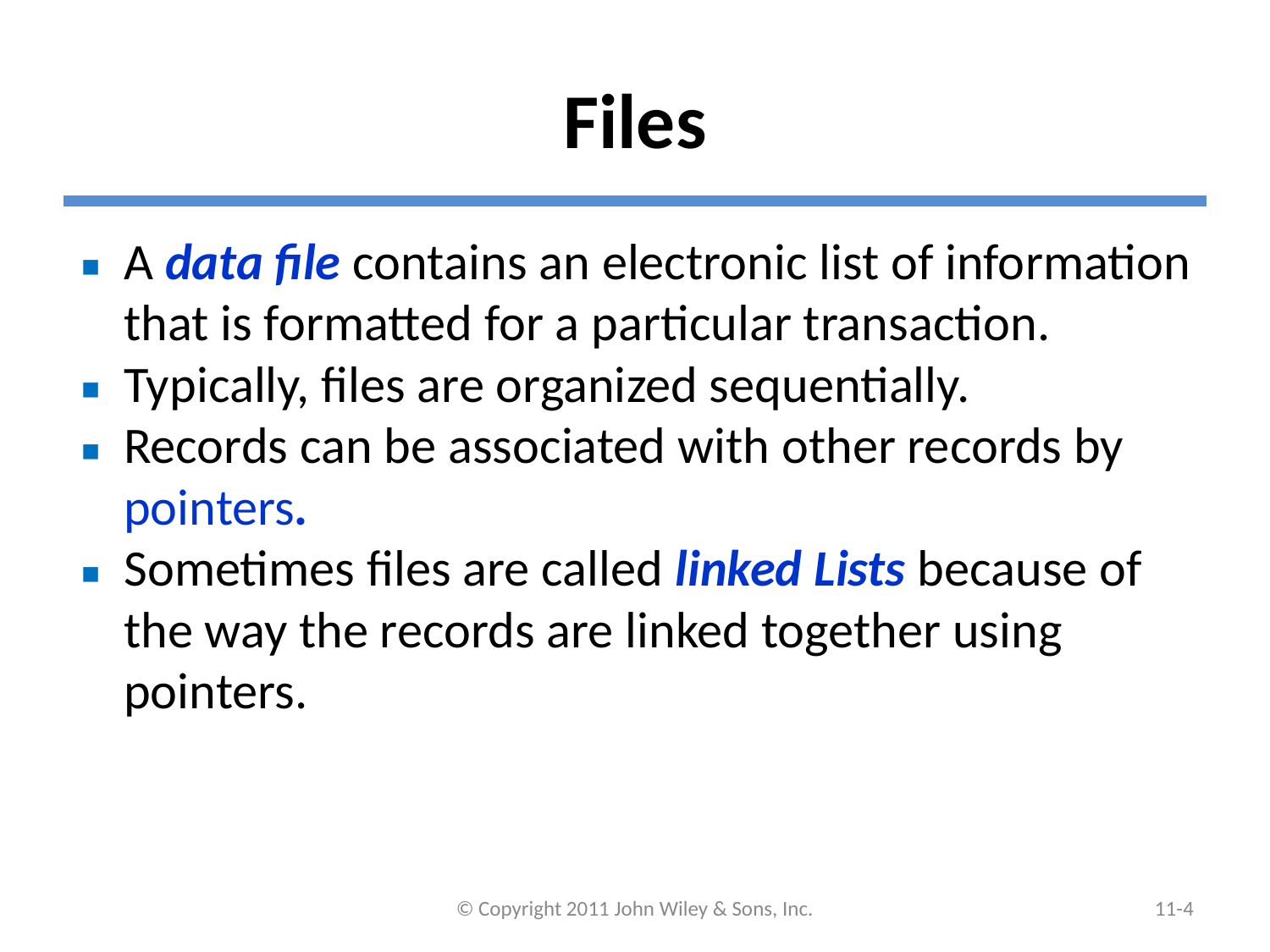

# Files
A data file contains an electronic list of information that is formatted for a particular transaction.
Typically, files are organized sequentially.
Records can be associated with other records by pointers.
Sometimes files are called linked Lists because of the way the records are linked together using pointers.

© Copyright 2011 John Wiley & Sons, Inc.
11-4